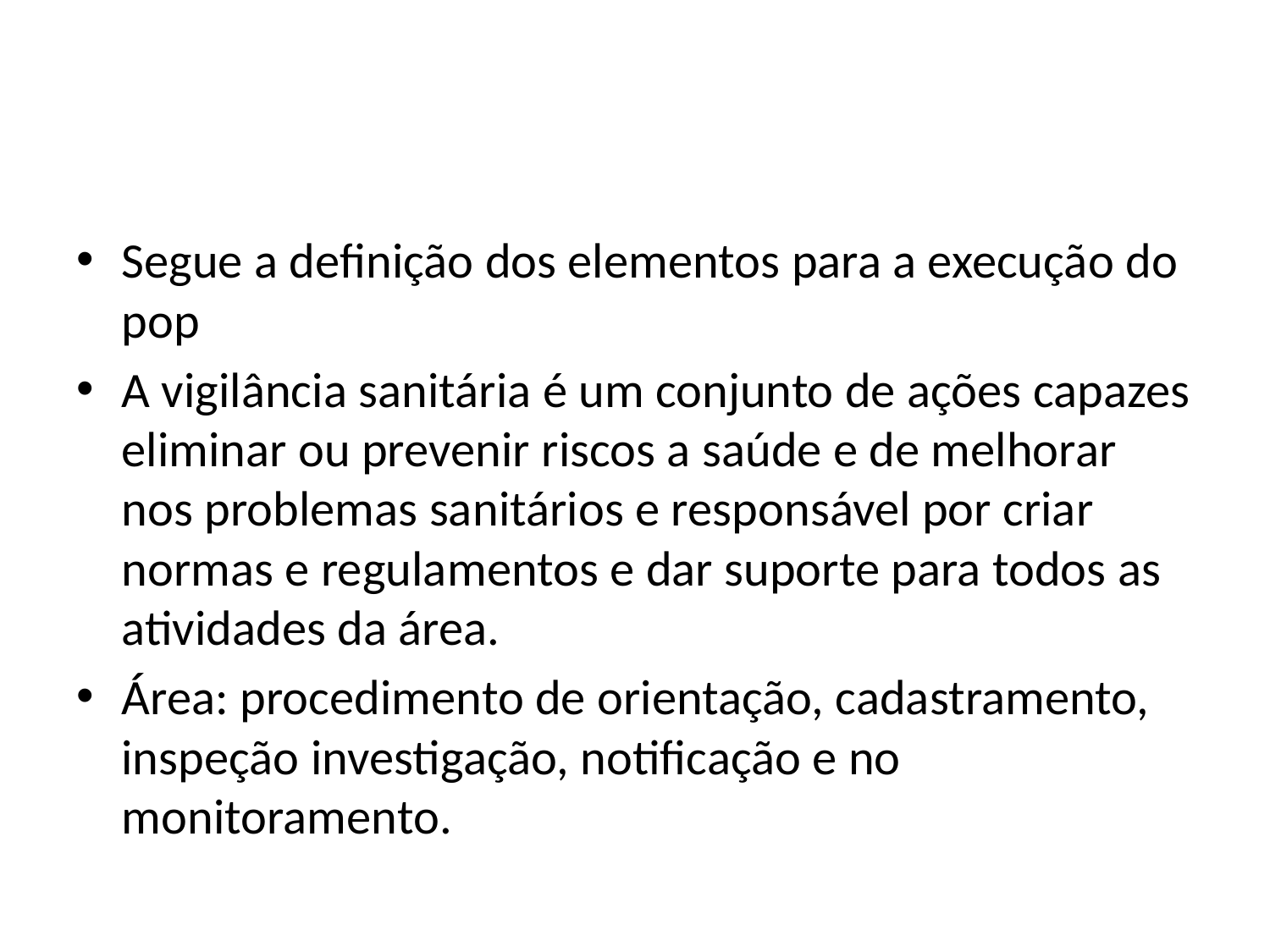

#
Segue a definição dos elementos para a execução do pop
A vigilância sanitária é um conjunto de ações capazes eliminar ou prevenir riscos a saúde e de melhorar nos problemas sanitários e responsável por criar normas e regulamentos e dar suporte para todos as atividades da área.
Área: procedimento de orientação, cadastramento, inspeção investigação, notificação e no monitoramento.